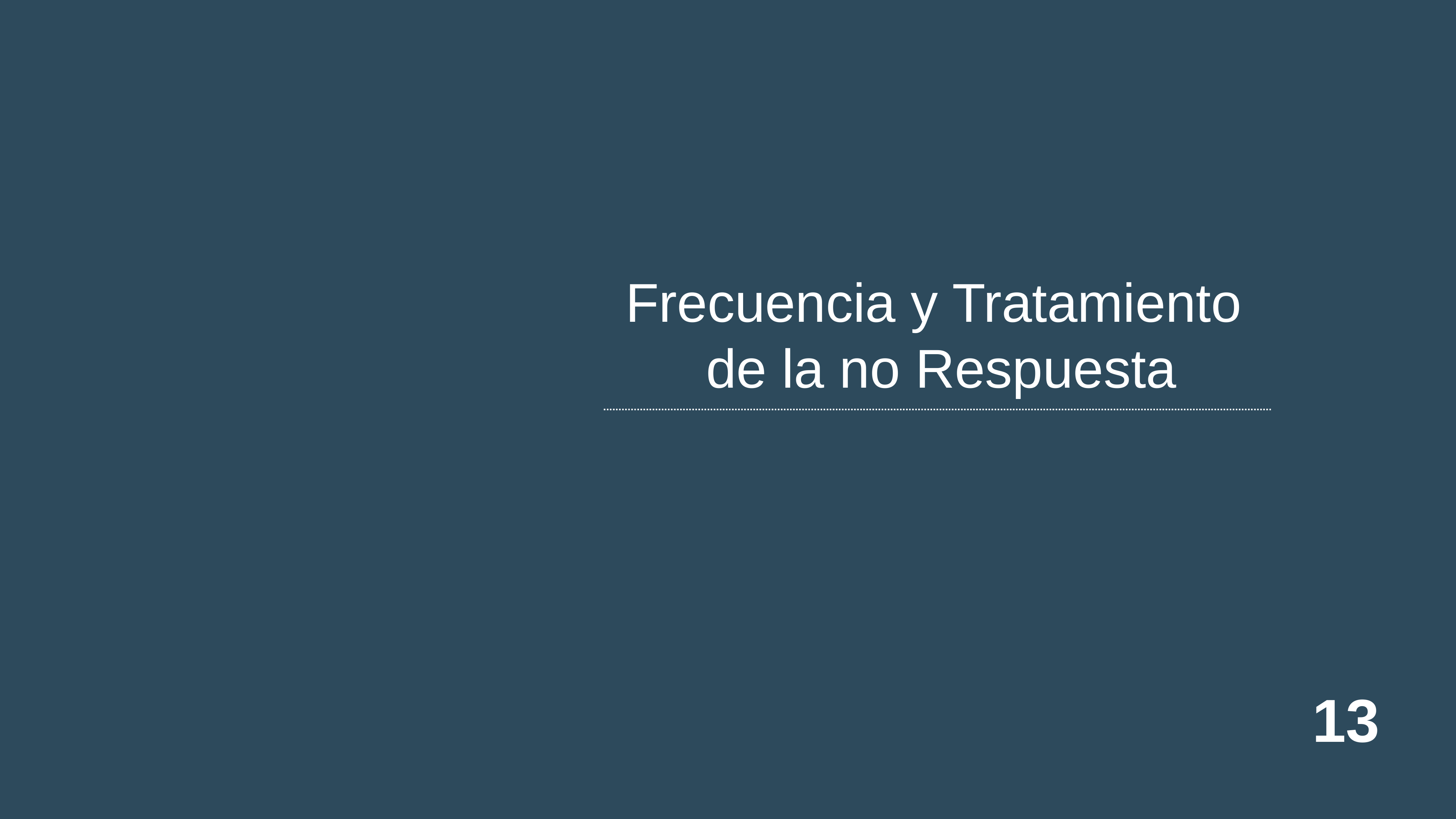

Frecuencia y Tratamiento
de la no Respuesta

13